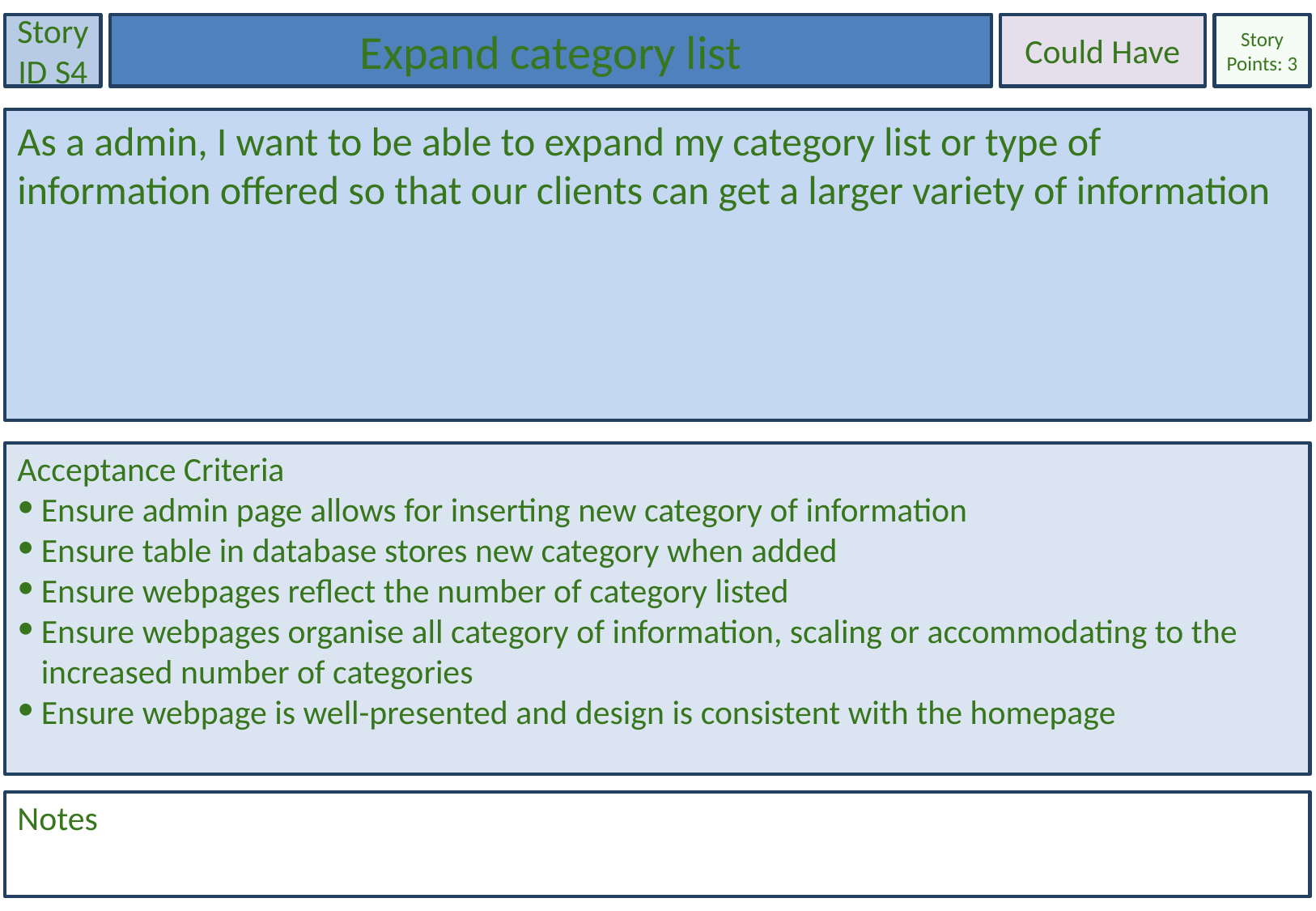

Expand category list
Could Have
Story ID S4
Story Points: 3
As a admin, I want to be able to expand my category list or type of information offered so that our clients can get a larger variety of information
Acceptance Criteria
Ensure admin page allows for inserting new category of information
Ensure table in database stores new category when added
Ensure webpages reflect the number of category listed
Ensure webpages organise all category of information, scaling or accommodating to the increased number of categories
Ensure webpage is well-presented and design is consistent with the homepage
Notes